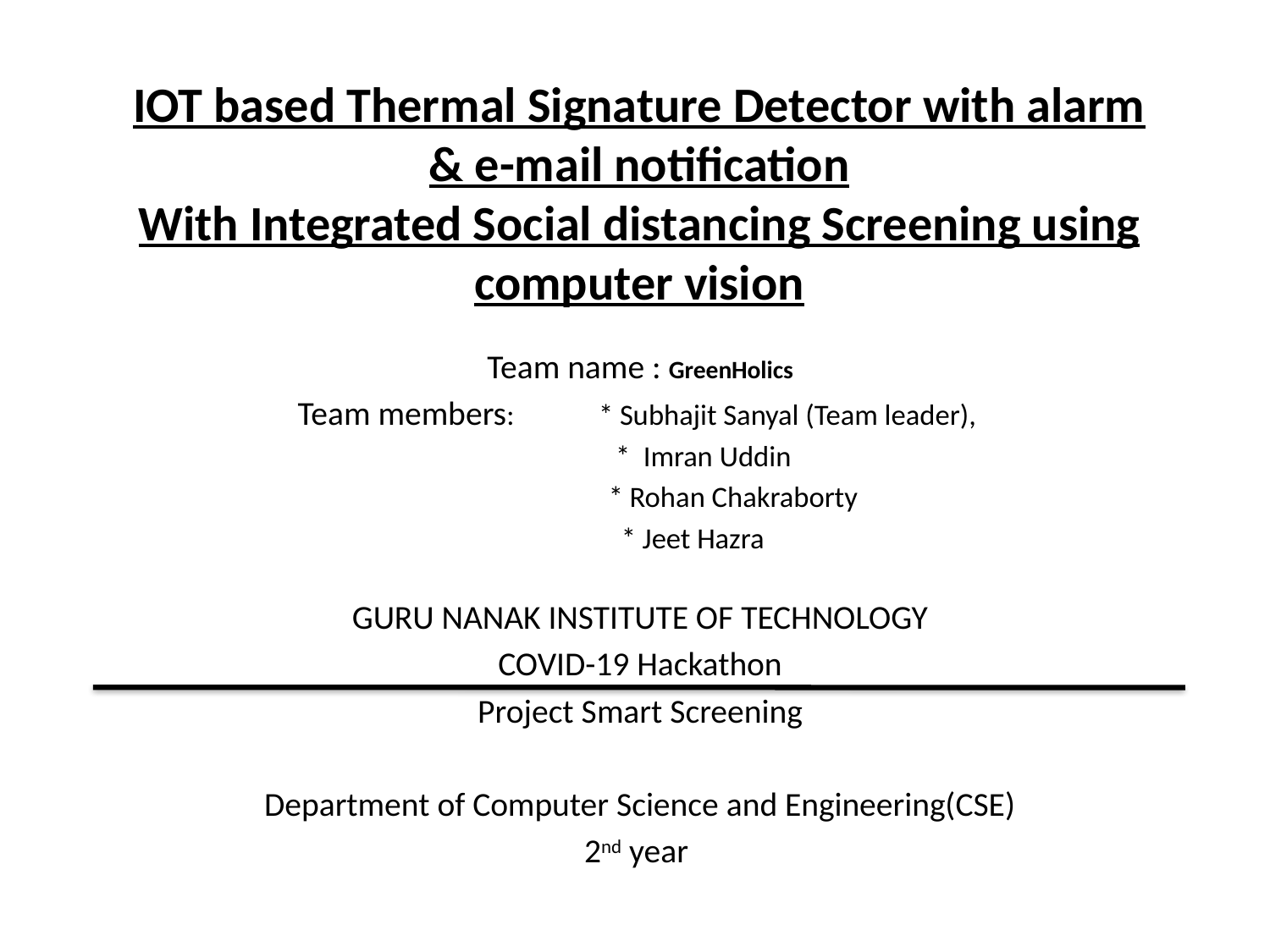

# IOT based Thermal Signature Detector with alarm & e-mail notification With Integrated Social distancing Screening using computer vision
Team name : GreenHolics
Team members:		* Subhajit Sanyal (Team leader),
      	    *  Imran Uddin
             	               * Rohan Chakraborty
                * Jeet Hazra

GURU NANAK INSTITUTE OF TECHNOLOGY
COVID-19 Hackathon
Project Smart Screening

Department of Computer Science and Engineering(CSE)
2nd year